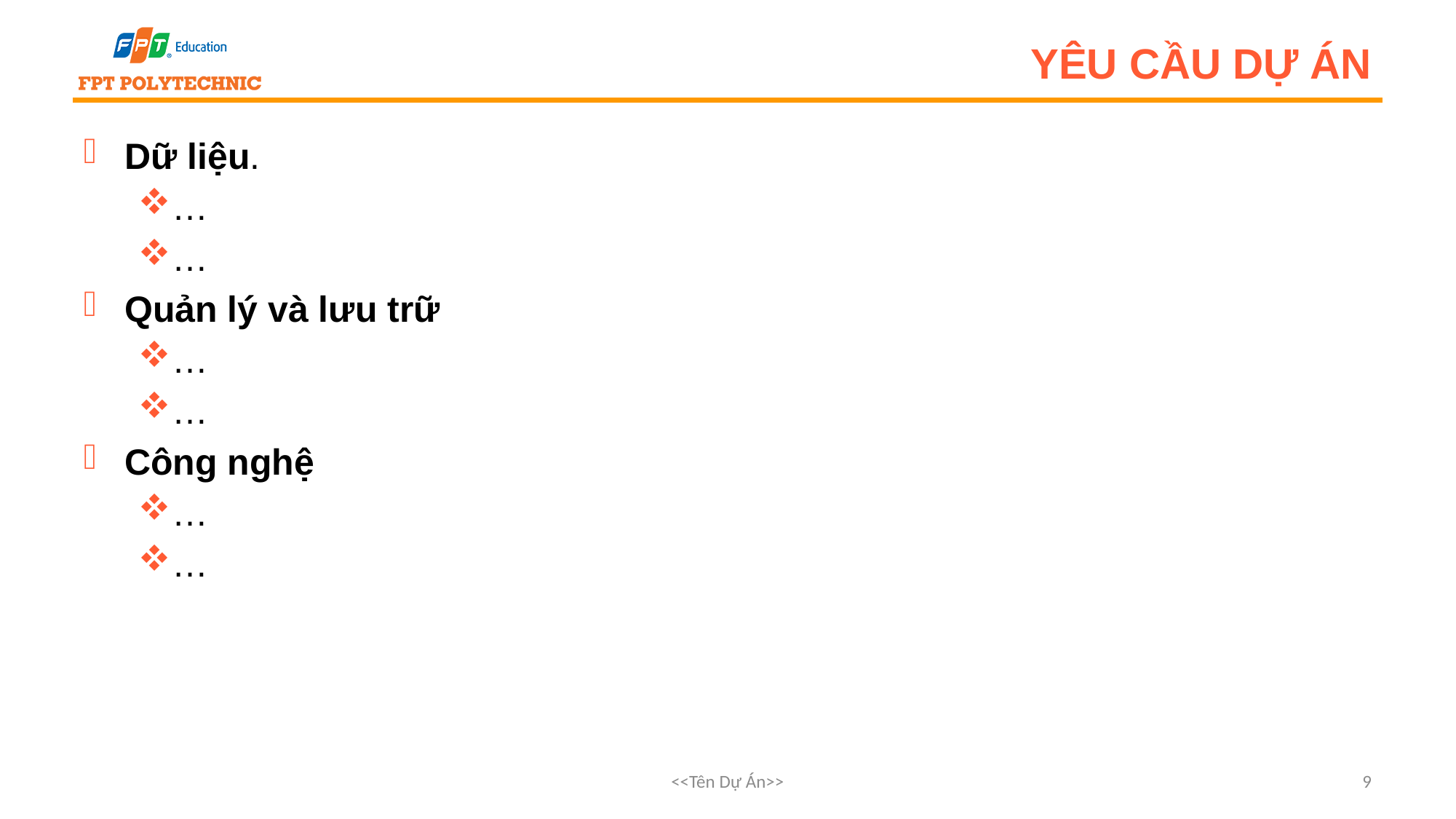

# Yêu cầu dự án
Dữ liệu.
…
…
Quản lý và lưu trữ
…
…
Công nghệ
…
…

<<Tên Dự Án>>
9